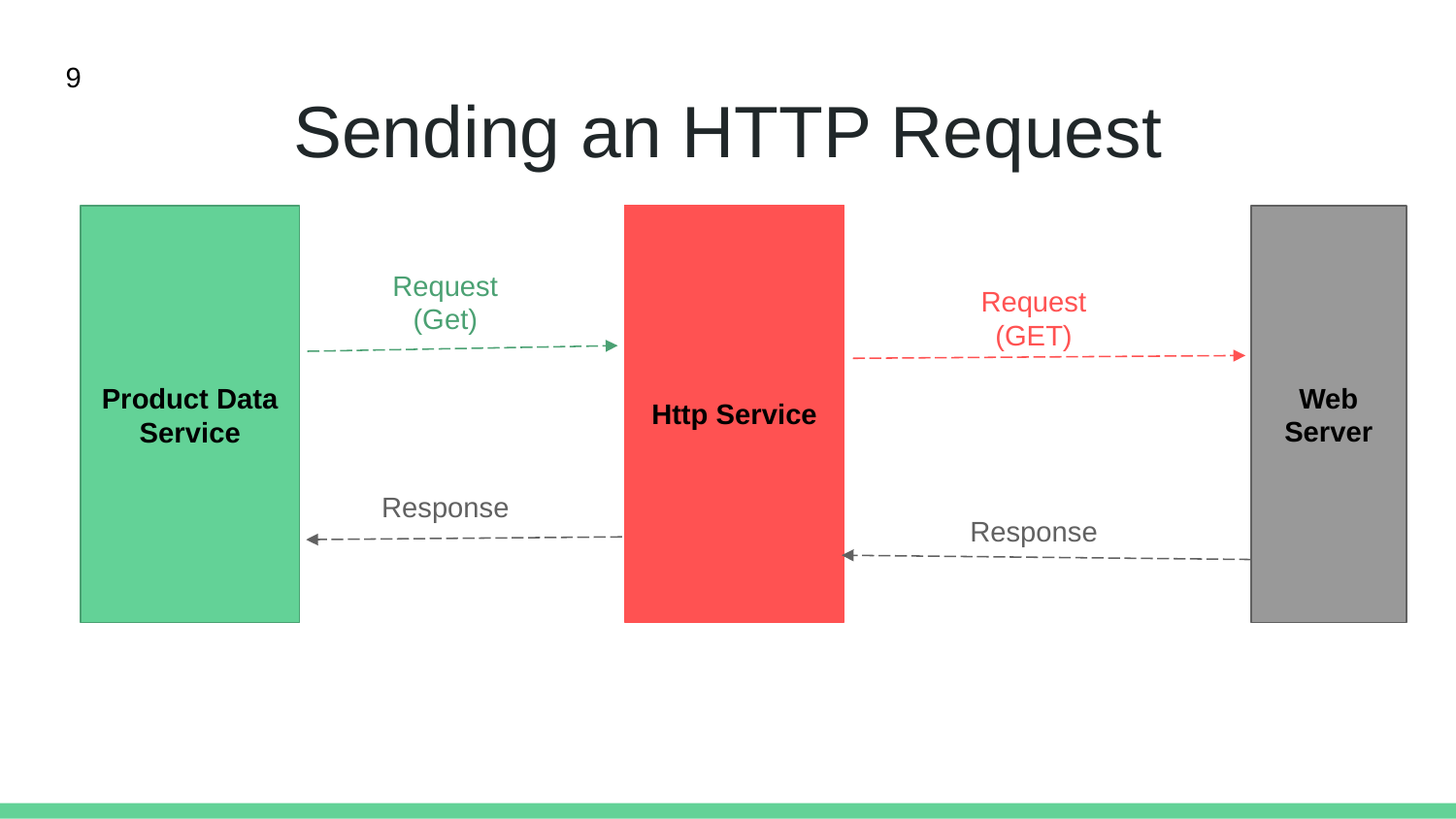

9
# Sending an HTTP Request
Http Service
Web
Server
Product Data
Service
Request (Get)
Request (GET)
Response
Response